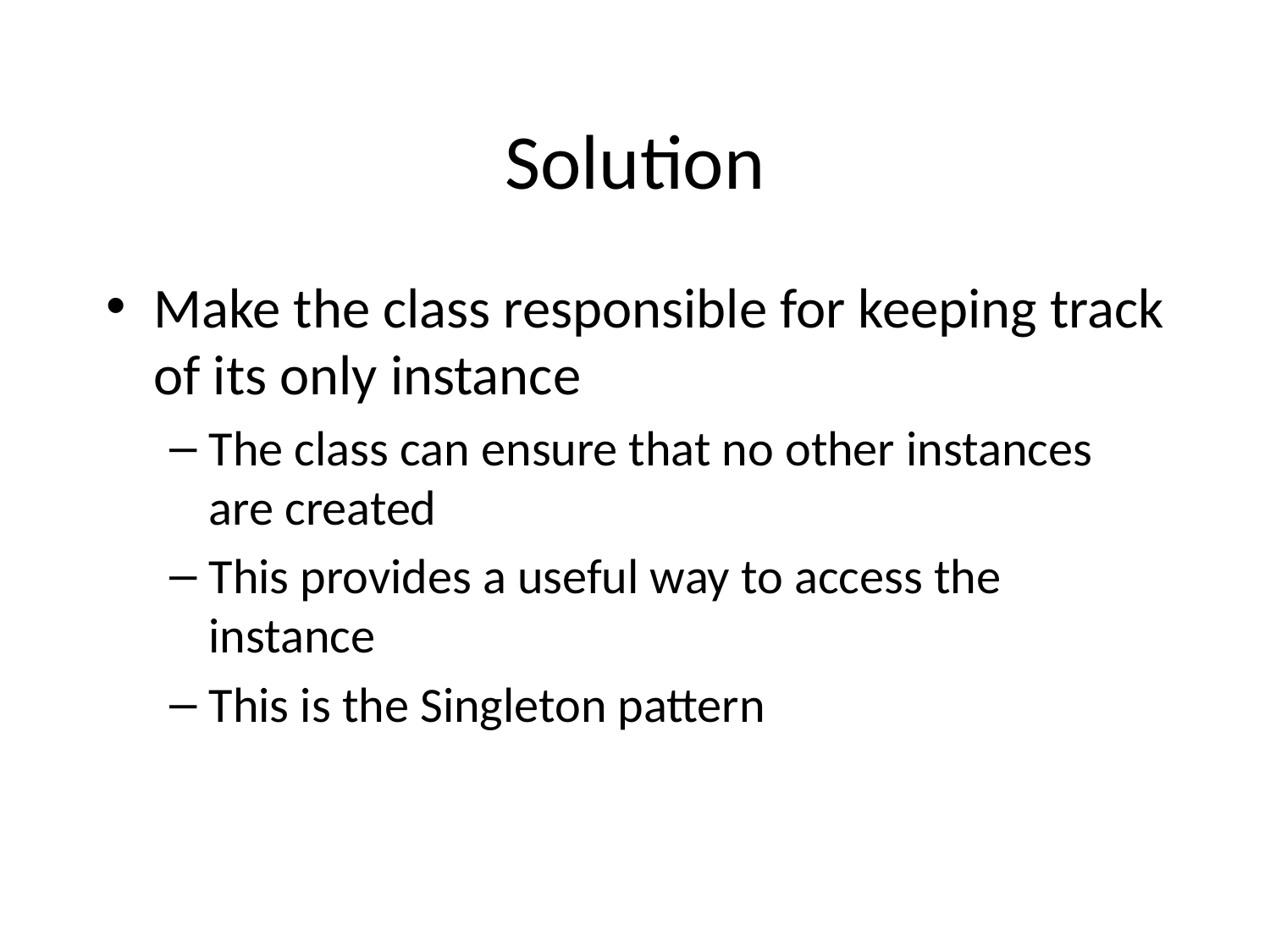

# Solution
Make the class responsible for keeping track of its only instance
The class can ensure that no other instances are created
This provides a useful way to access the instance
This is the Singleton pattern